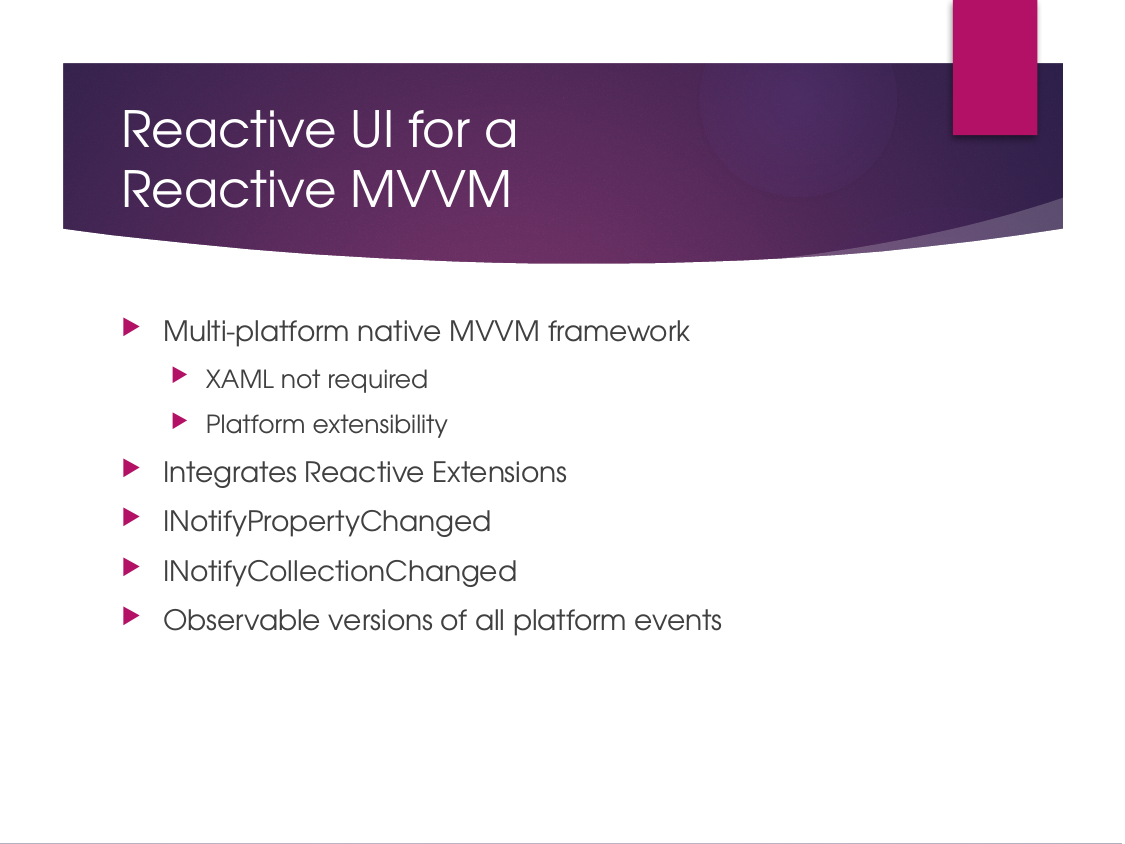

# Reactive UI for a Reactive MVVM
Multi-platform native MVVM framework
XAML not required
Platform extensibility
Integrates Reactive Extensions
INotifyPropertyChanged
INotifyCollectionChanged
Observable versions of all platform events